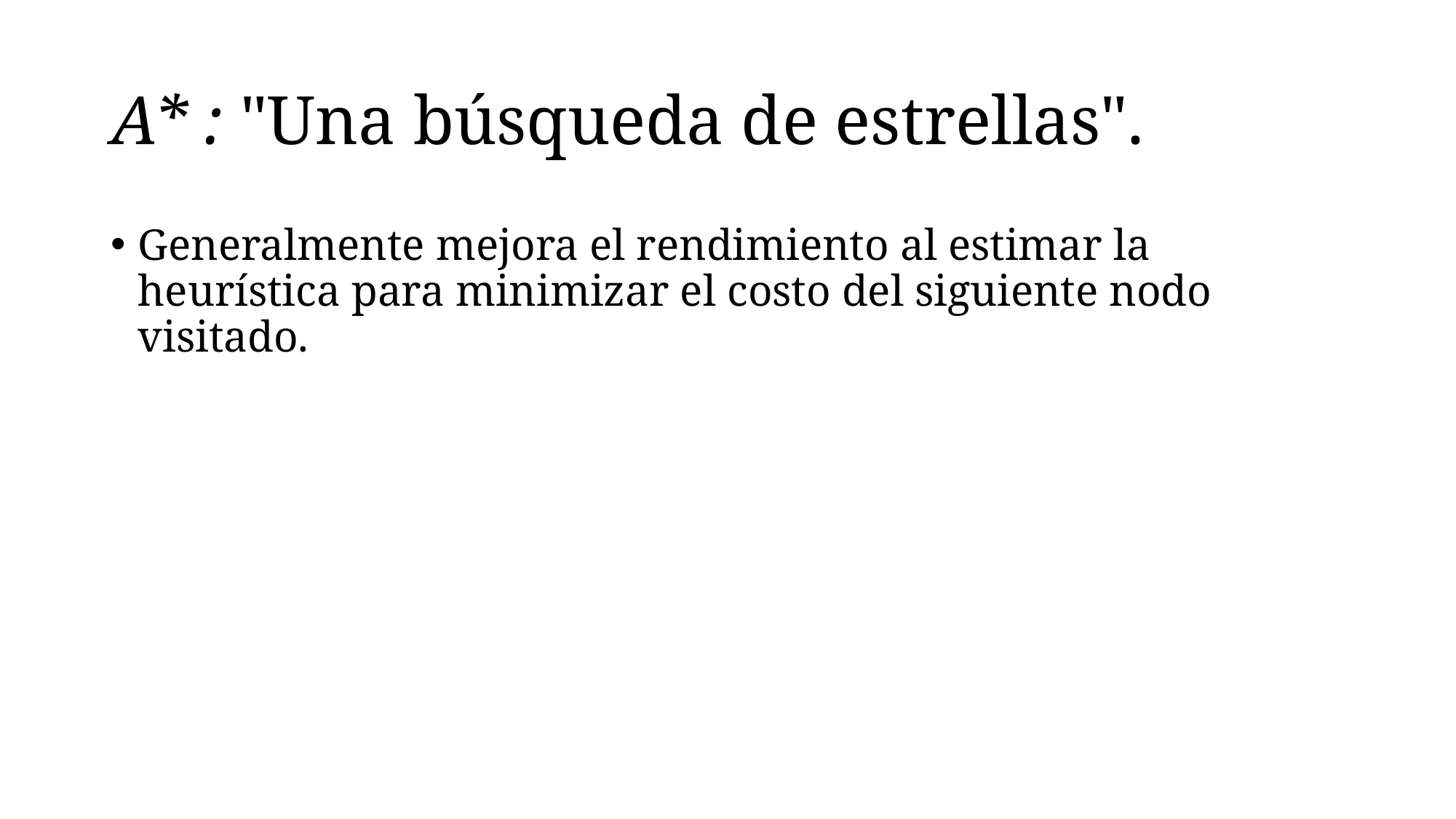

# A* : "Una búsqueda de estrellas".
Generalmente mejora el rendimiento al estimar la heurística para minimizar el costo del siguiente nodo visitado.